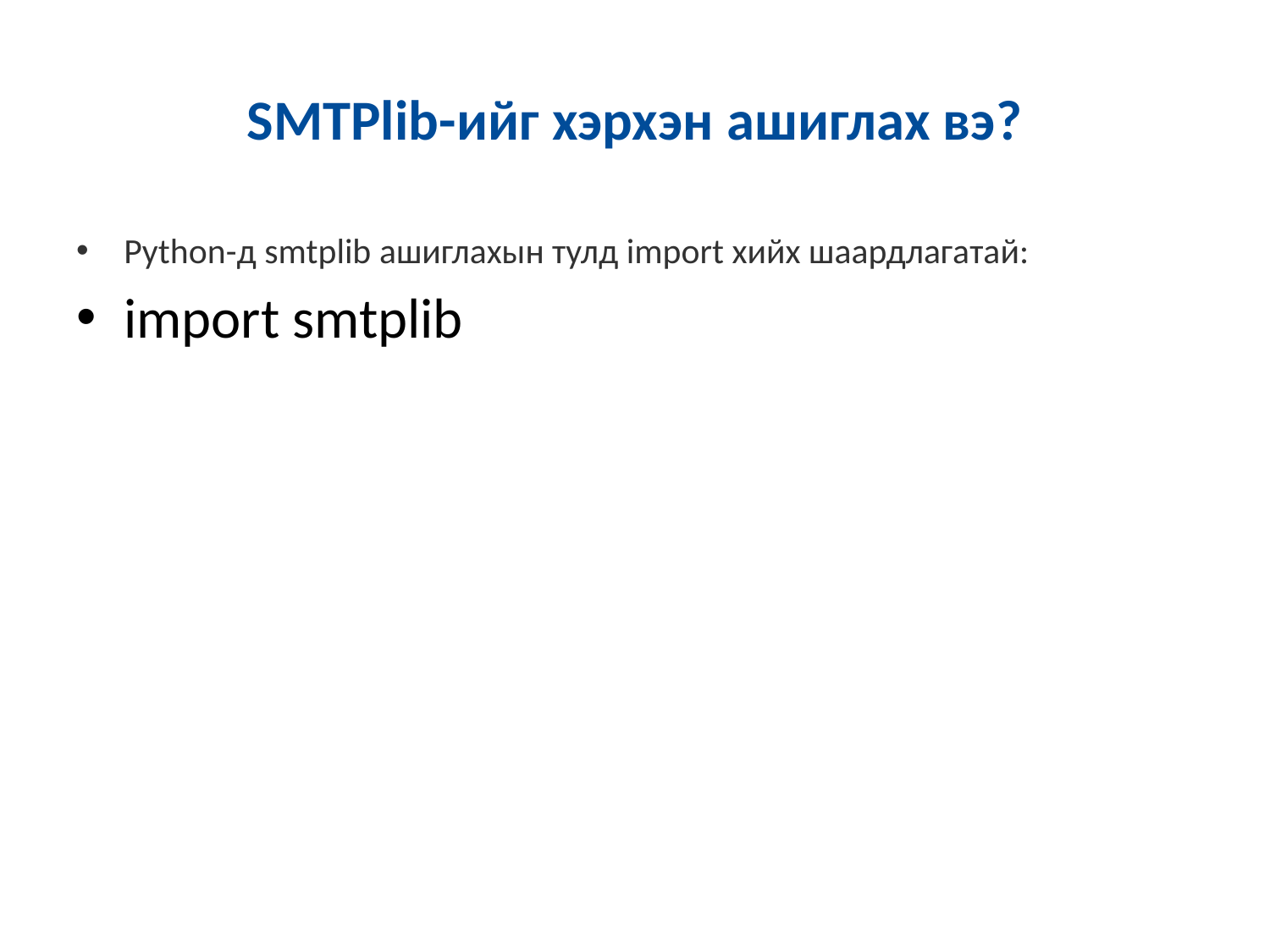

# SMTPlib-ийг хэрхэн ашиглах вэ?
Python-д smtplib ашиглахын тулд import хийх шаардлагатай:
import smtplib